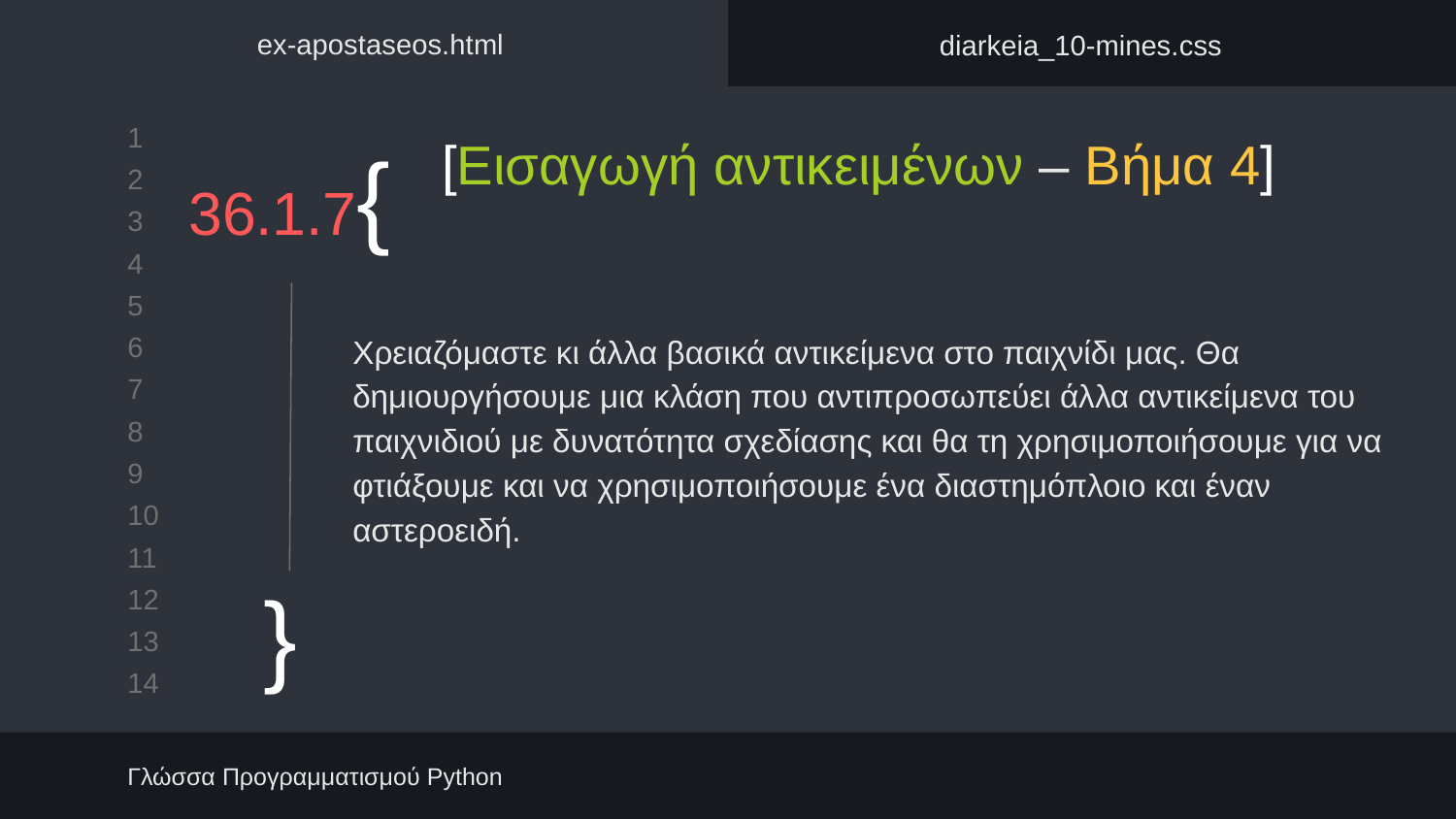

ex-apostaseos.html
diarkeia_10-mines.css
# 36.1.7{
[Εισαγωγή αντικειμένων – Βήμα 4]
Χρειαζόμαστε κι άλλα βασικά αντικείμενα στο παιχνίδι μας. Θα δημιουργήσουμε μια κλάση που αντιπροσωπεύει άλλα αντικείμενα του παιχνιδιού με δυνατότητα σχεδίασης και θα τη χρησιμοποιήσουμε για να φτιάξουμε και να χρησιμοποιήσουμε ένα διαστημόπλοιο και έναν αστεροειδή.
}
Γλώσσα Προγραμματισμού Python